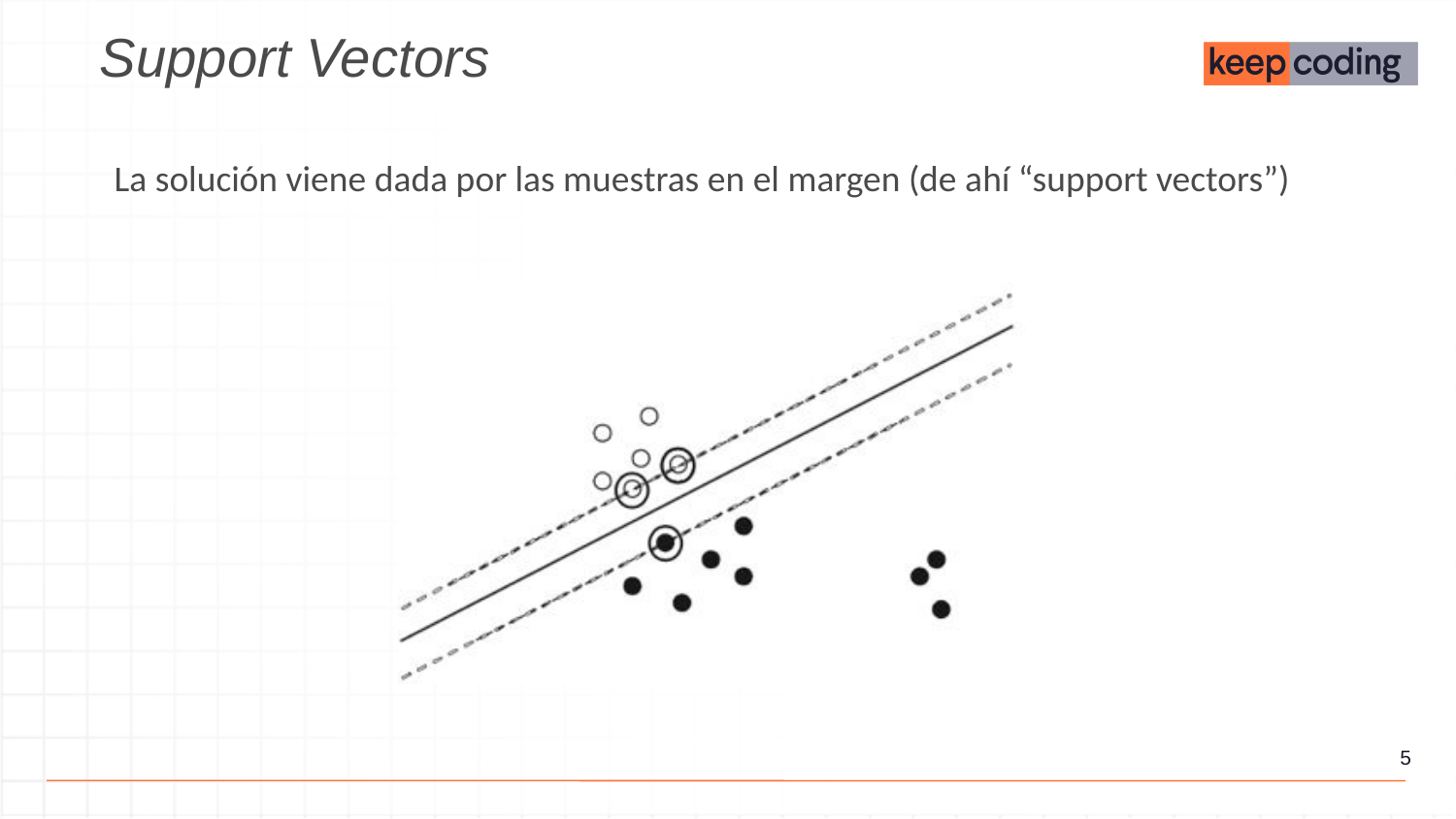

Support Vectors
La solución viene dada por las muestras en el margen (de ahí “support vectors”)

5